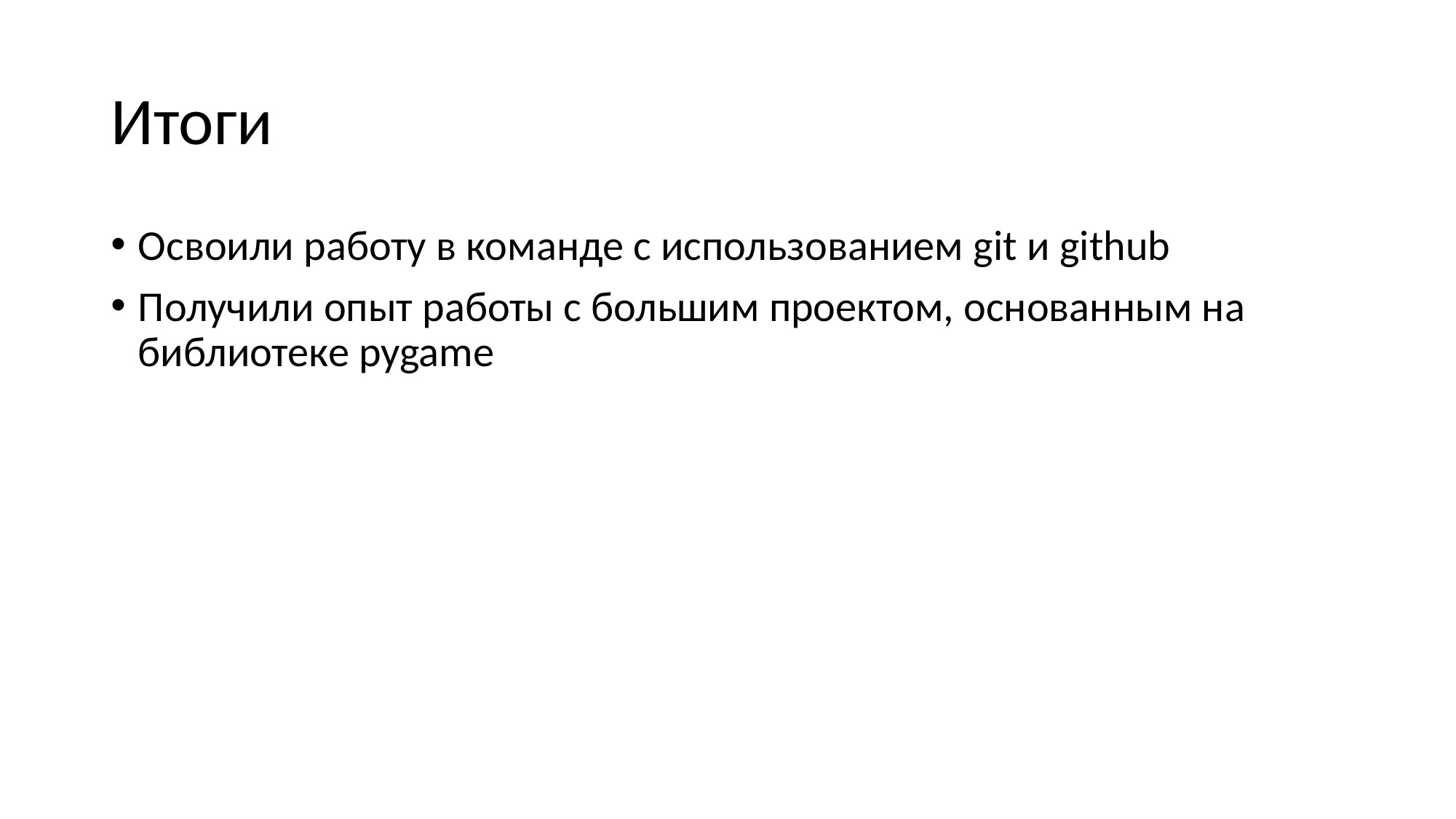

# Итоги
Освоили работу в команде с использованием git и github
Получили опыт работы с большим проектом, основанным на библиотеке pygame